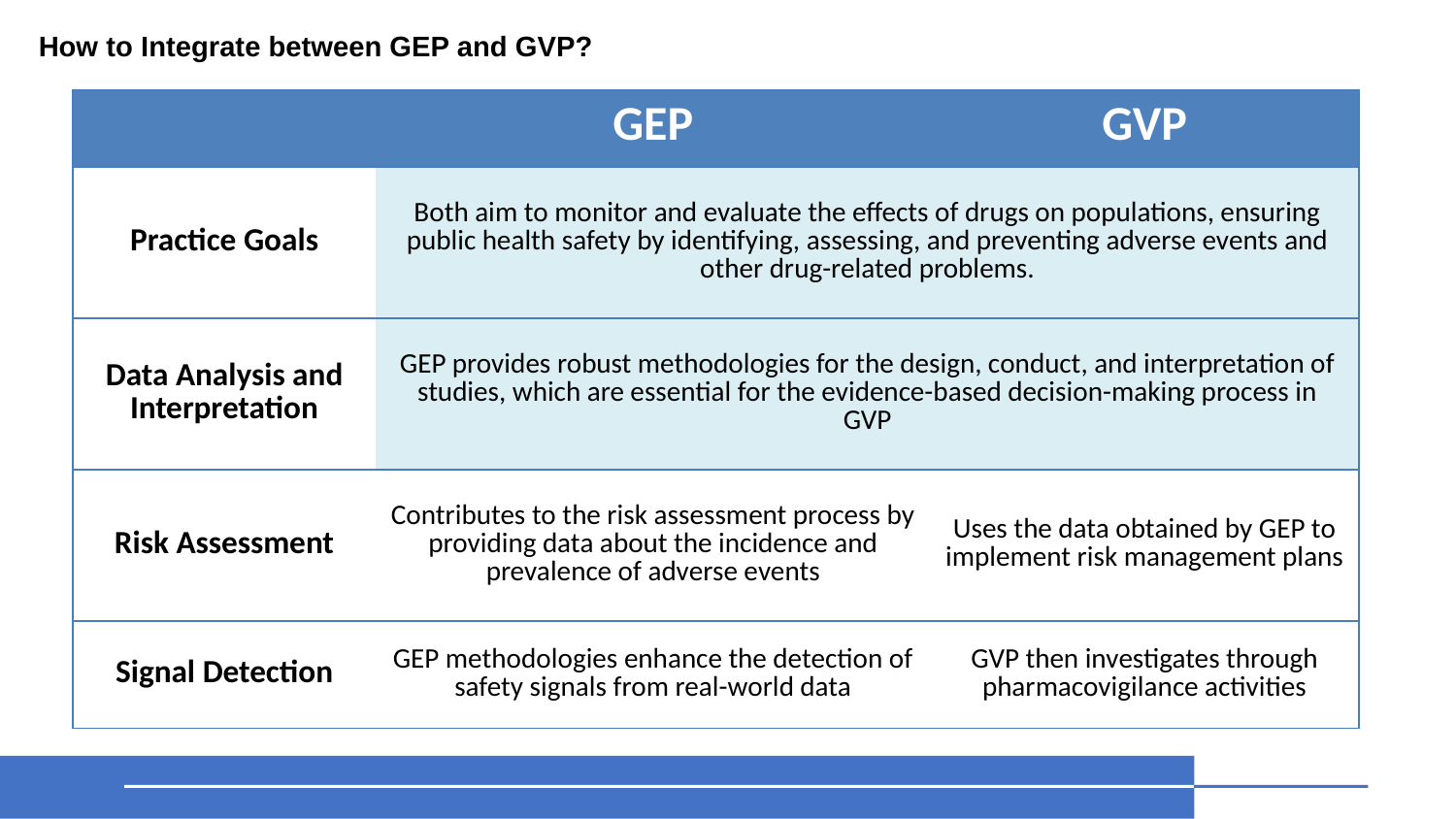

How to Integrate between GEP and GVP?
|  | GEP | GVP |
| --- | --- | --- |
| Practice Goals | Both aim to monitor and evaluate the effects of drugs on populations, ensuring public health safety by identifying, assessing, and preventing adverse events and other drug-related problems. |  |
| Data Analysis and Interpretation | GEP provides robust methodologies for the design, conduct, and interpretation of studies, which are essential for the evidence-based decision-making process in GVP |  |
| Risk Assessment | Contributes to the risk assessment process by providing data about the incidence and prevalence of adverse events | Uses the data obtained by GEP to implement risk management plans |
| Signal Detection | GEP methodologies enhance the detection of safety signals from real-world data | GVP then investigates through pharmacovigilance activities |